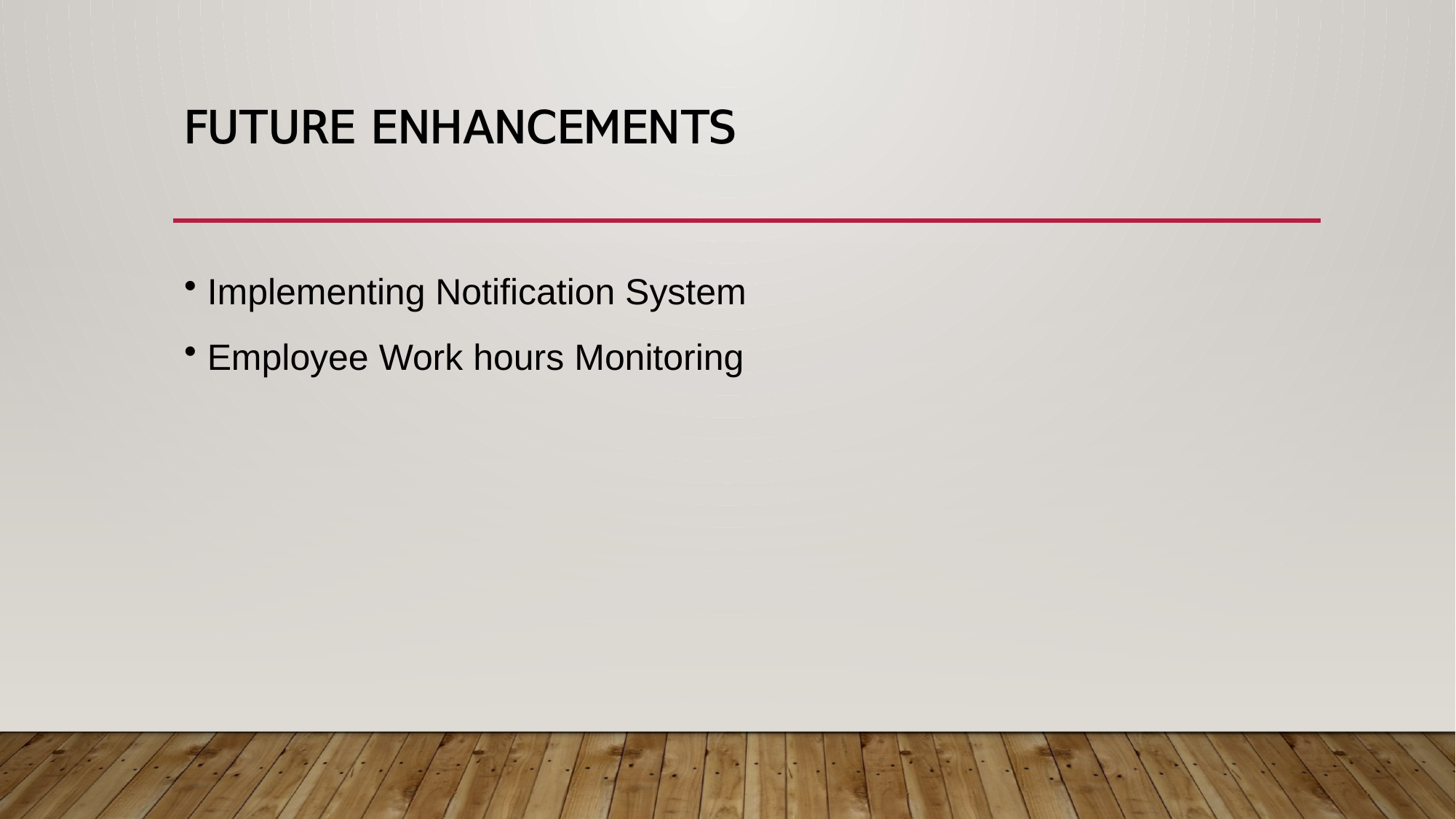

# FUTURE ENHANCEMENTS
 Implementing Notification System
 Employee Work hours Monitoring